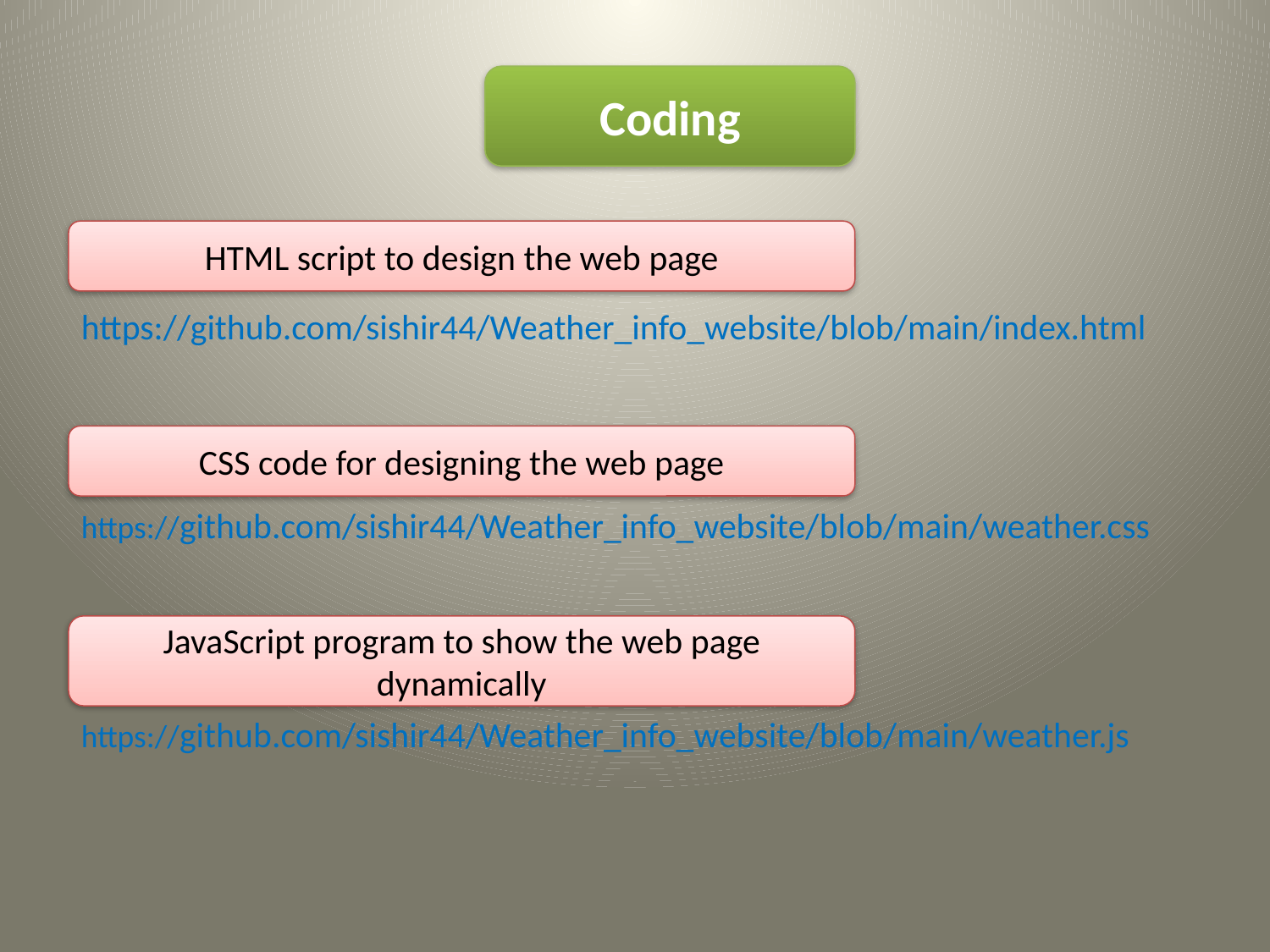

Coding
HTML script to design the web page
https://github.com/sishir44/Weather_info_website/blob/main/index.html
CSS code for designing the web page
https://github.com/sishir44/Weather_info_website/blob/main/weather.css
JavaScript program to show the web page dynamically
https://github.com/sishir44/Weather_info_website/blob/main/weather.js